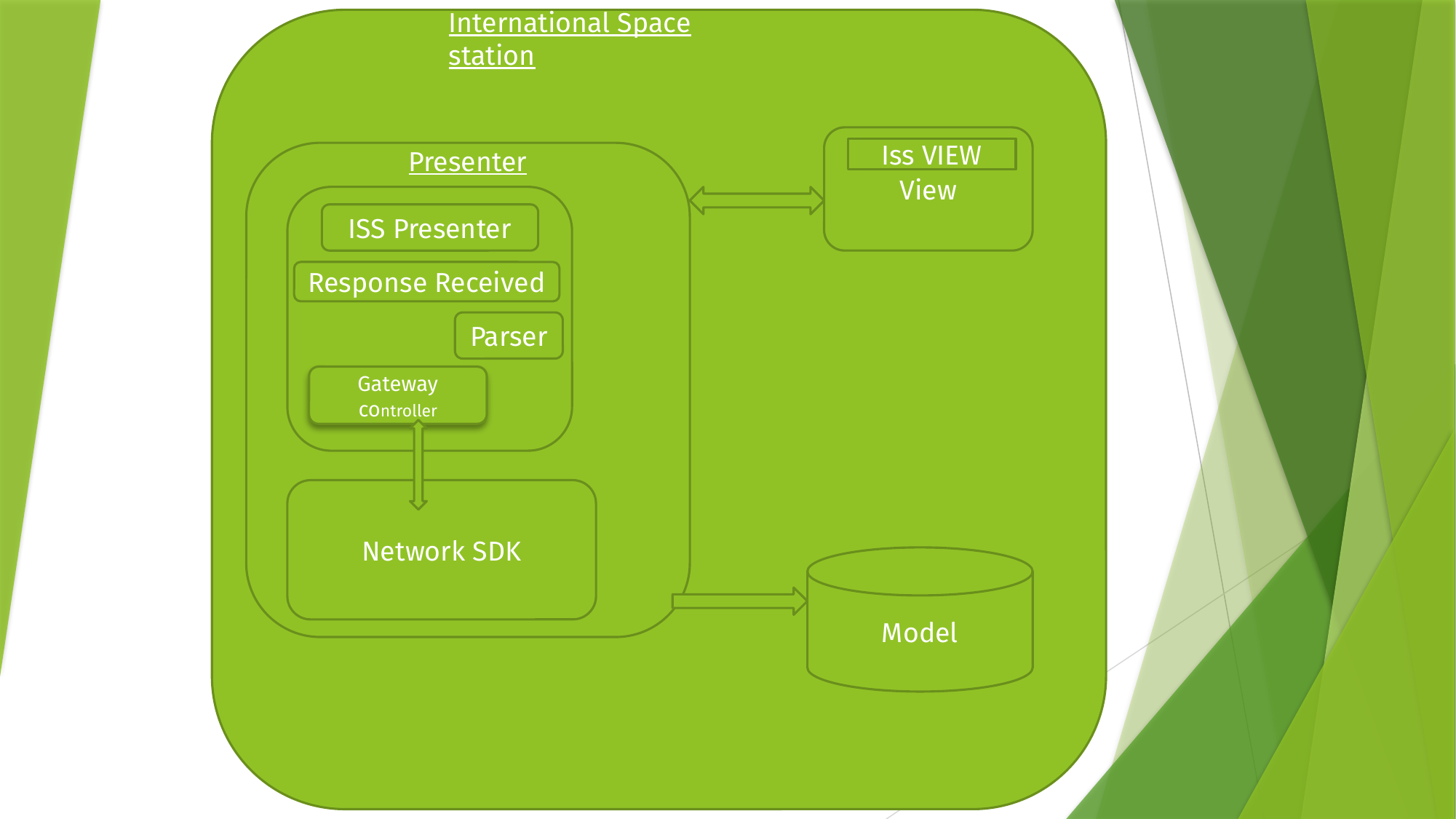

International Space station

View
Presenter
Iss VIEW

ISS Presenter
Response Received
Parser
Gateway controller

Network SDK
Model